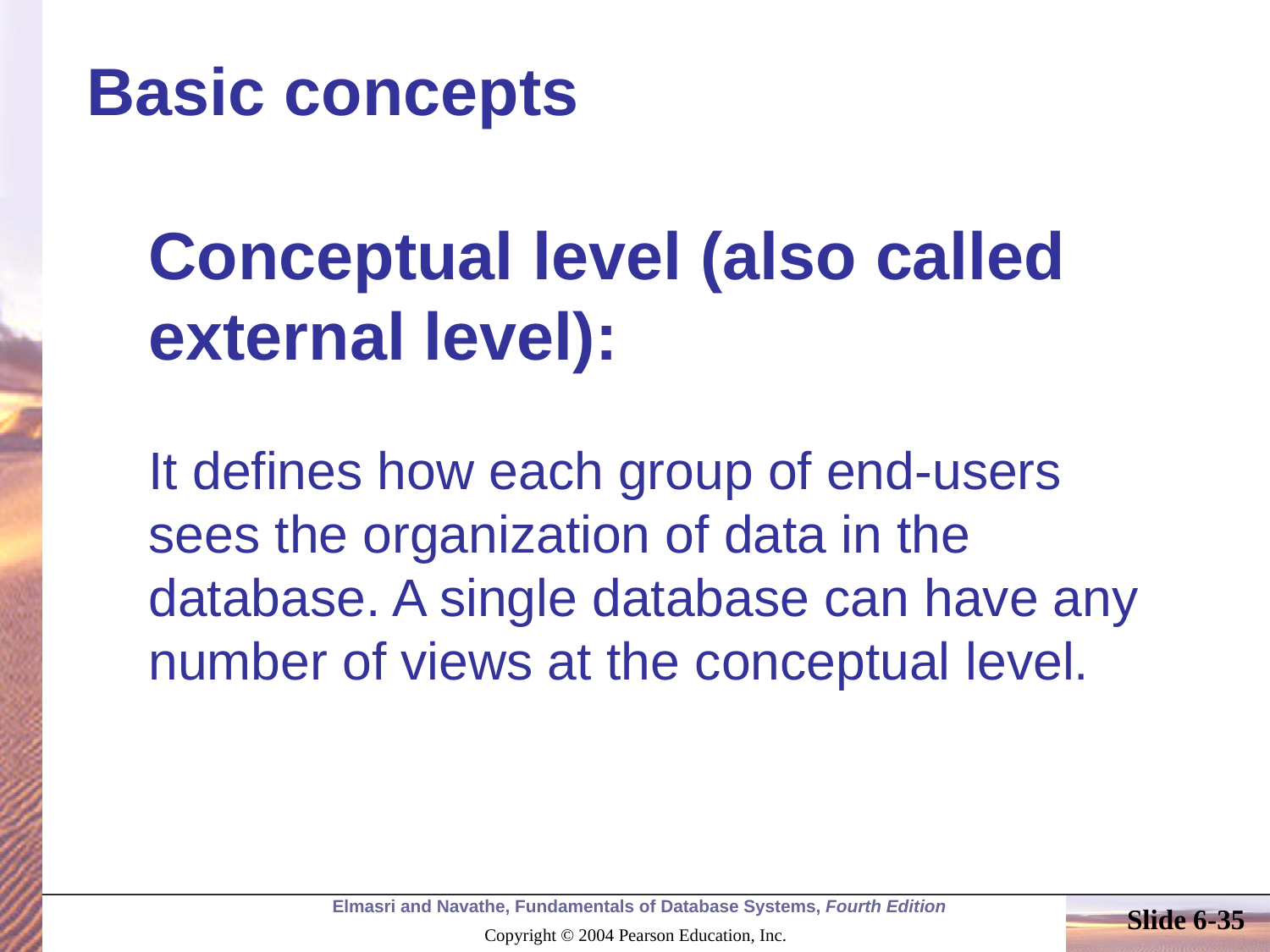

# Basic concepts
Conceptual level (also called external level):

It defines how each group of end-users sees the organization of data in the database. A single database can have any number of views at the conceptual level.

Slide 6-35